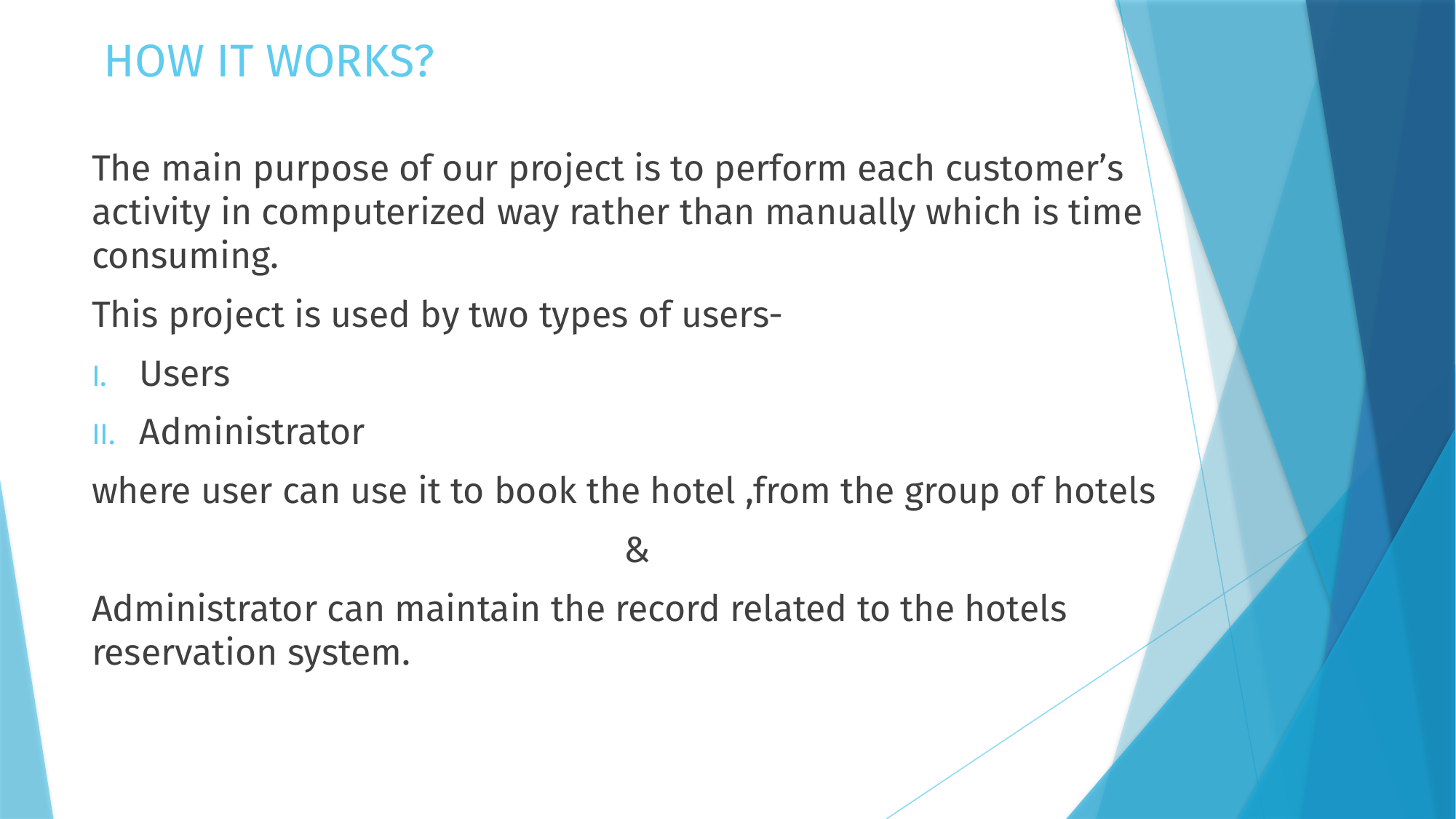

# HOW IT WORKS?
The main purpose of our project is to perform each customer’s activity in computerized way rather than manually which is time consuming.
This project is used by two types of users-
Users
Administrator
where user can use it to book the hotel ,from the group of hotels
&
Administrator can maintain the record related to the hotels reservation system.